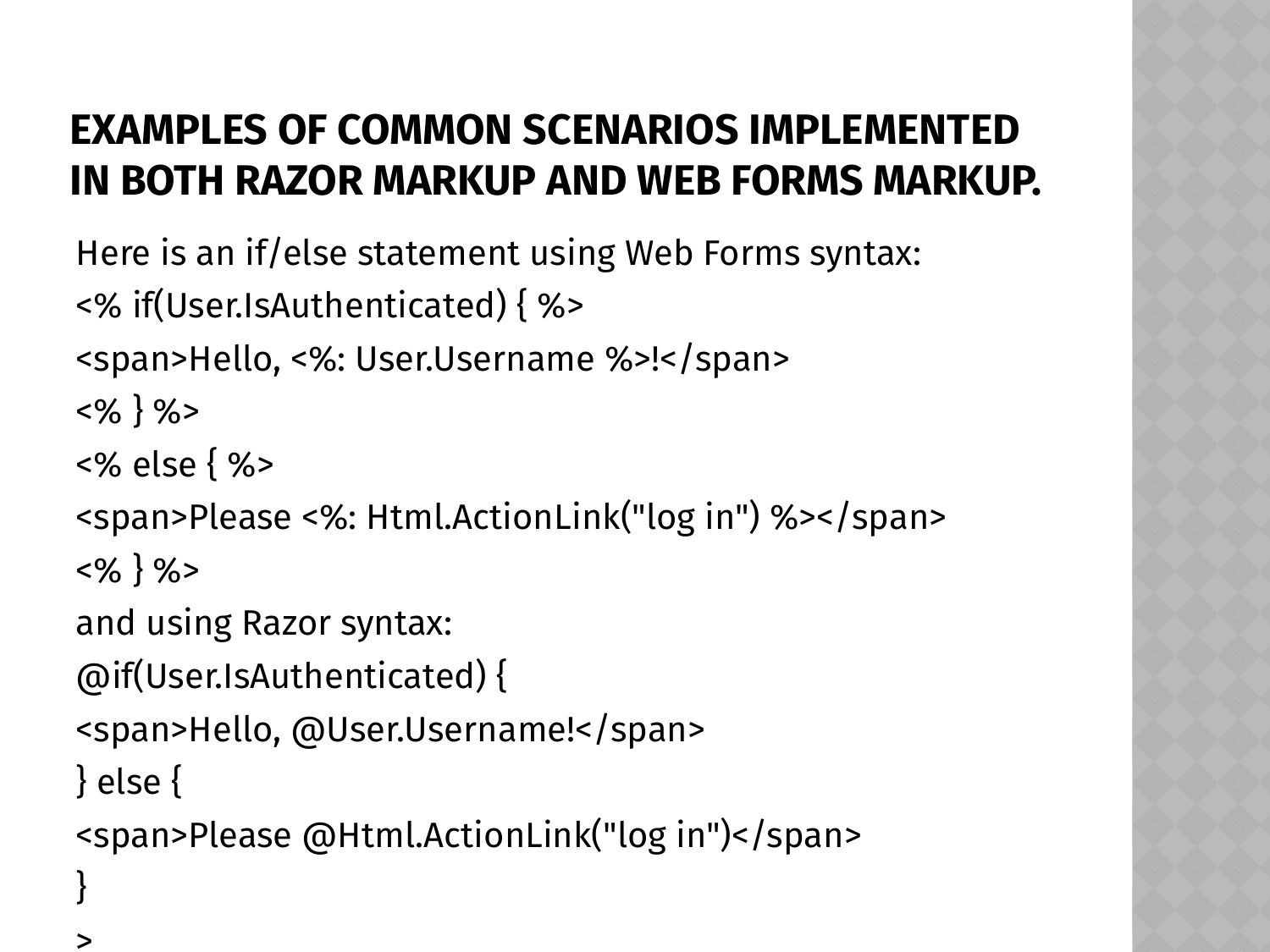

# Examples of common scenarios implemented in both Razor markup and Web Forms markup.
Here is an if/else statement using Web Forms syntax:
<% if(User.IsAuthenticated) { %>
<span>Hello, <%: User.Username %>!</span>
<% } %>
<% else { %>
<span>Please <%: Html.ActionLink("log in") %></span>
<% } %>
and using Razor syntax:
@if(User.IsAuthenticated) {
<span>Hello, @User.Username!</span>
} else {
<span>Please @Html.ActionLink("log in")</span>
}
>